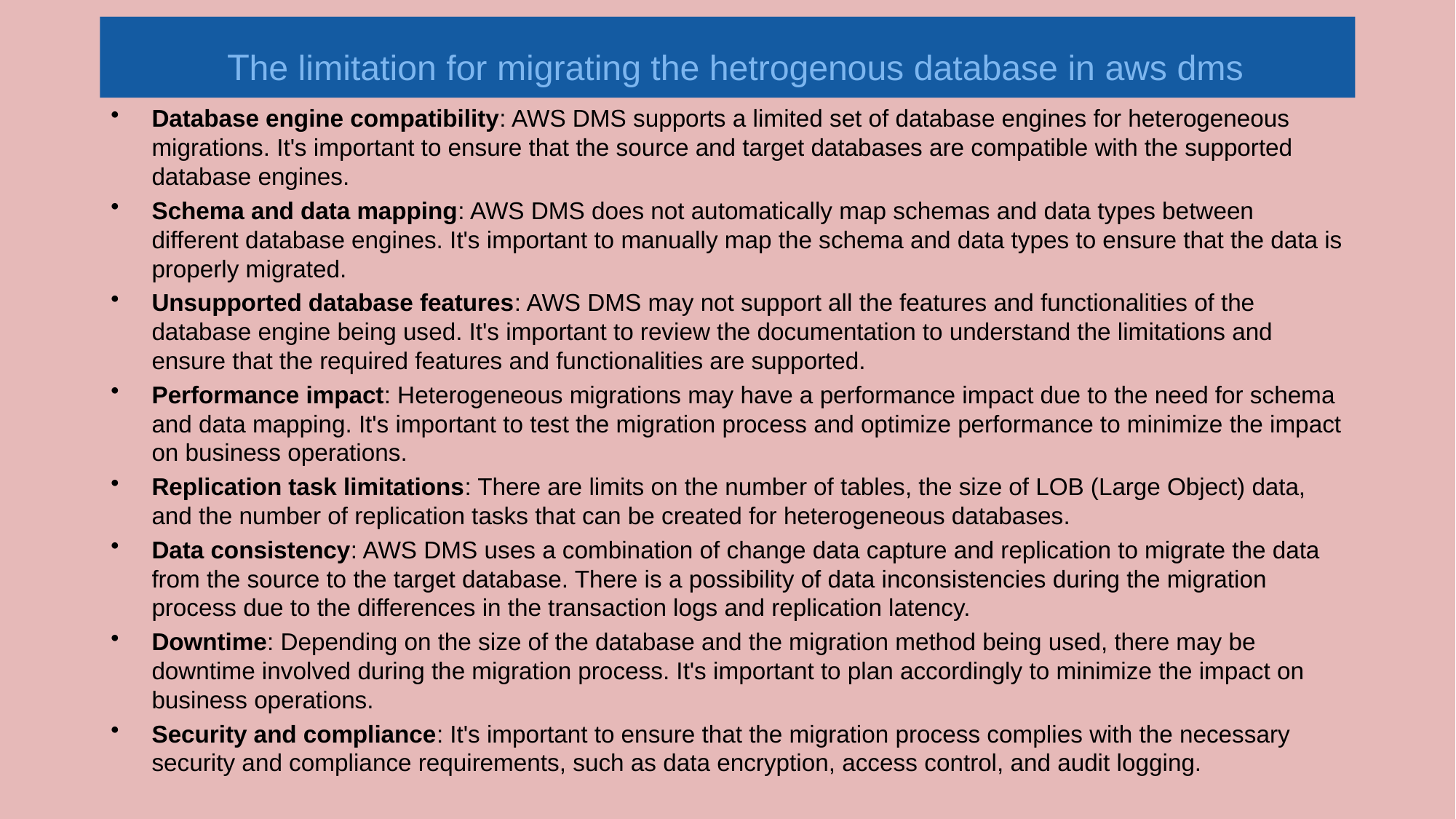

# The limitation for migrating the hetrogenous database in aws dms
Database engine compatibility: AWS DMS supports a limited set of database engines for heterogeneous migrations. It's important to ensure that the source and target databases are compatible with the supported database engines.
Schema and data mapping: AWS DMS does not automatically map schemas and data types between different database engines. It's important to manually map the schema and data types to ensure that the data is properly migrated.
Unsupported database features: AWS DMS may not support all the features and functionalities of the database engine being used. It's important to review the documentation to understand the limitations and ensure that the required features and functionalities are supported.
Performance impact: Heterogeneous migrations may have a performance impact due to the need for schema and data mapping. It's important to test the migration process and optimize performance to minimize the impact on business operations.
Replication task limitations: There are limits on the number of tables, the size of LOB (Large Object) data, and the number of replication tasks that can be created for heterogeneous databases.
Data consistency: AWS DMS uses a combination of change data capture and replication to migrate the data from the source to the target database. There is a possibility of data inconsistencies during the migration process due to the differences in the transaction logs and replication latency.
Downtime: Depending on the size of the database and the migration method being used, there may be downtime involved during the migration process. It's important to plan accordingly to minimize the impact on business operations.
Security and compliance: It's important to ensure that the migration process complies with the necessary security and compliance requirements, such as data encryption, access control, and audit logging.